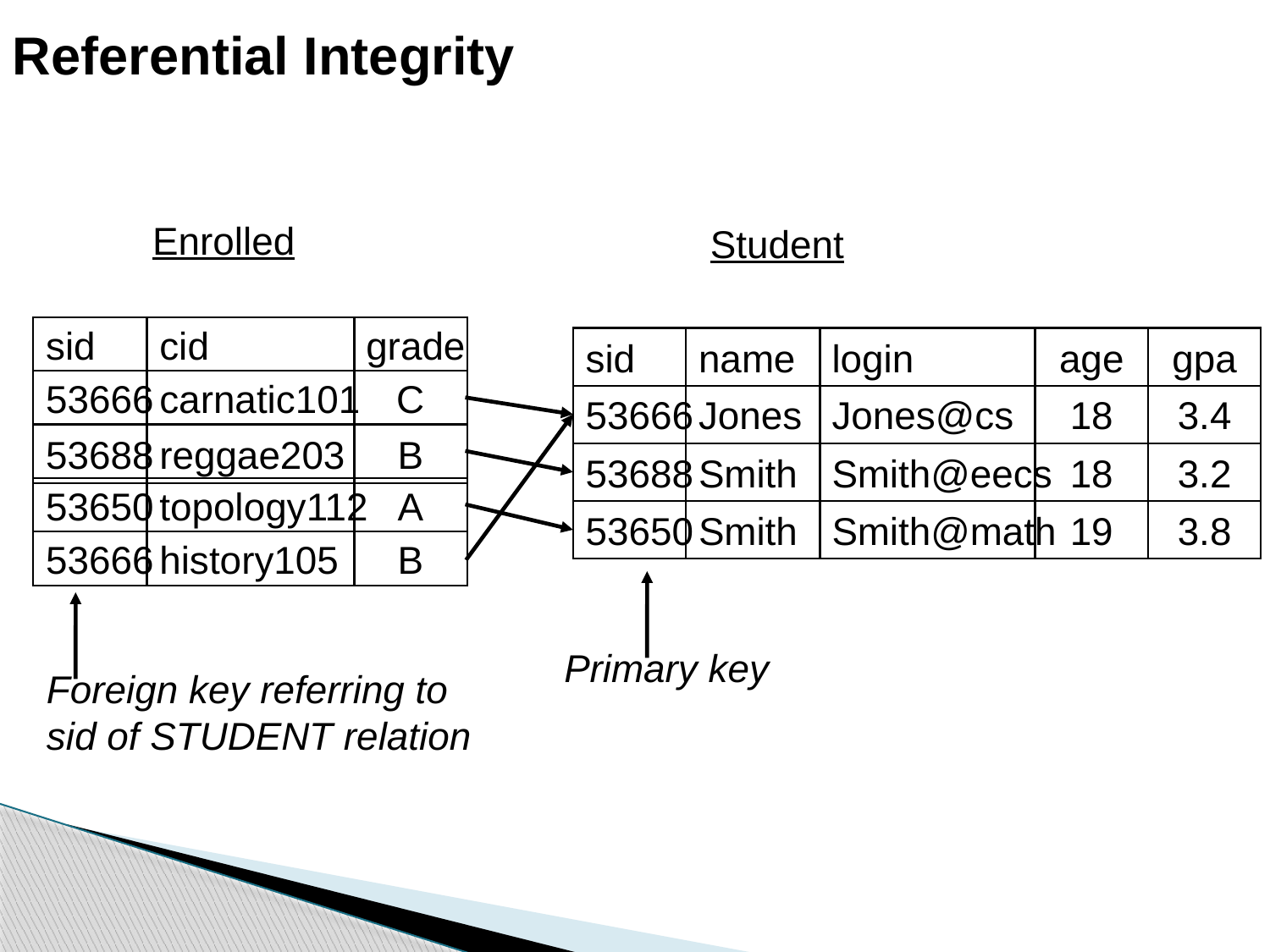

Referential Integrity
Enrolled
Student
sid
cid
grade
53666
carnatic101
C
53688
reggae203
B
53650
topology112
A
53666
history105
B
sid
name
login
age
gpa
53666
Jones
Jones@cs
18
3.4
53688
Smith
Smith@eecs
18
3.2
53650
Smith
Smith@math
19
3.8

Primary key
Foreign key referring to
sid of STUDENT relation